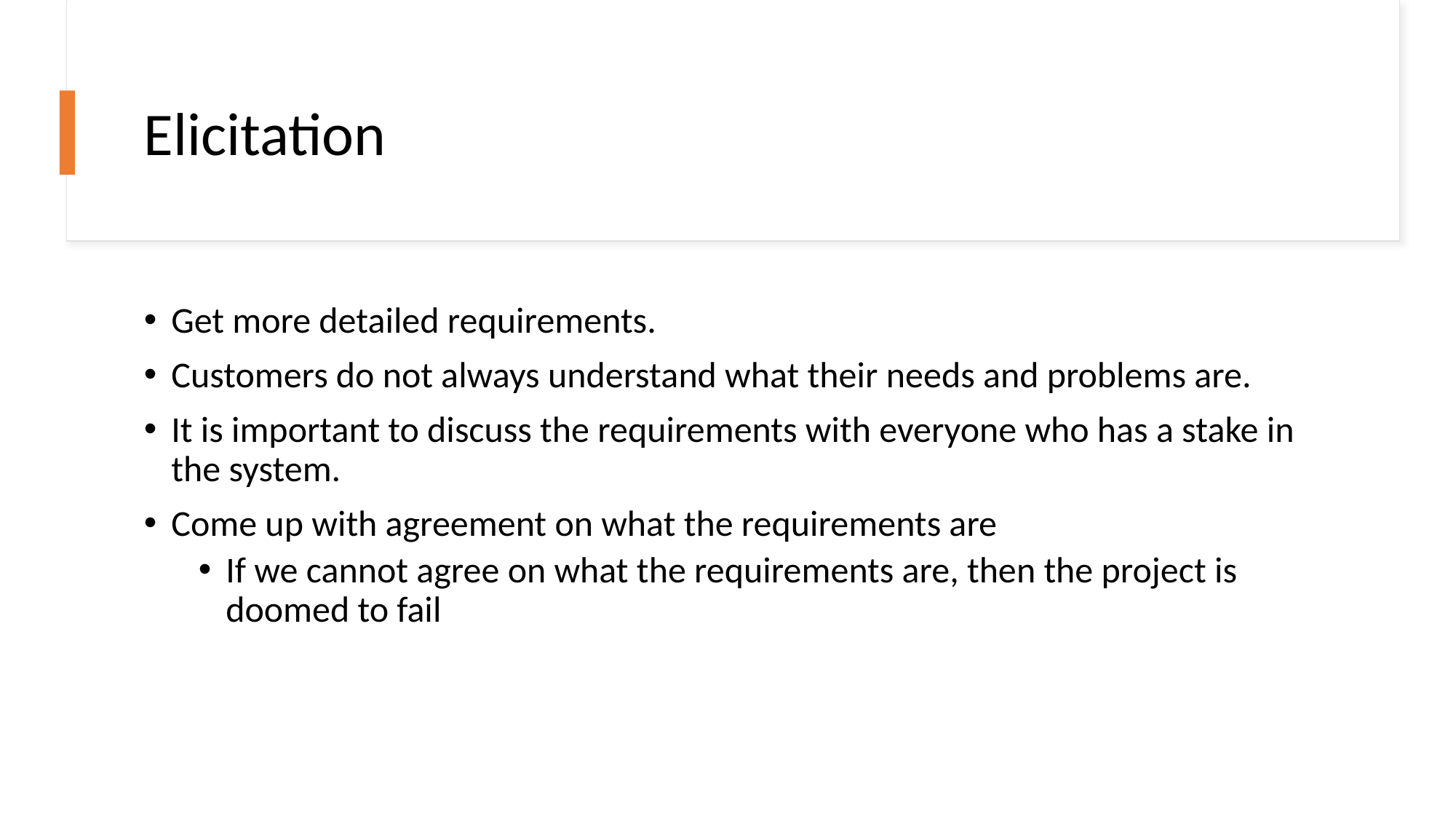

# Elicitation

Get more detailed requirements.
Customers do not always understand what their needs and problems are.
It is important to discuss the requirements with everyone who has a stake in the system.
Come up with agreement on what the requirements are
If we cannot agree on what the requirements are, then the project is doomed to fail